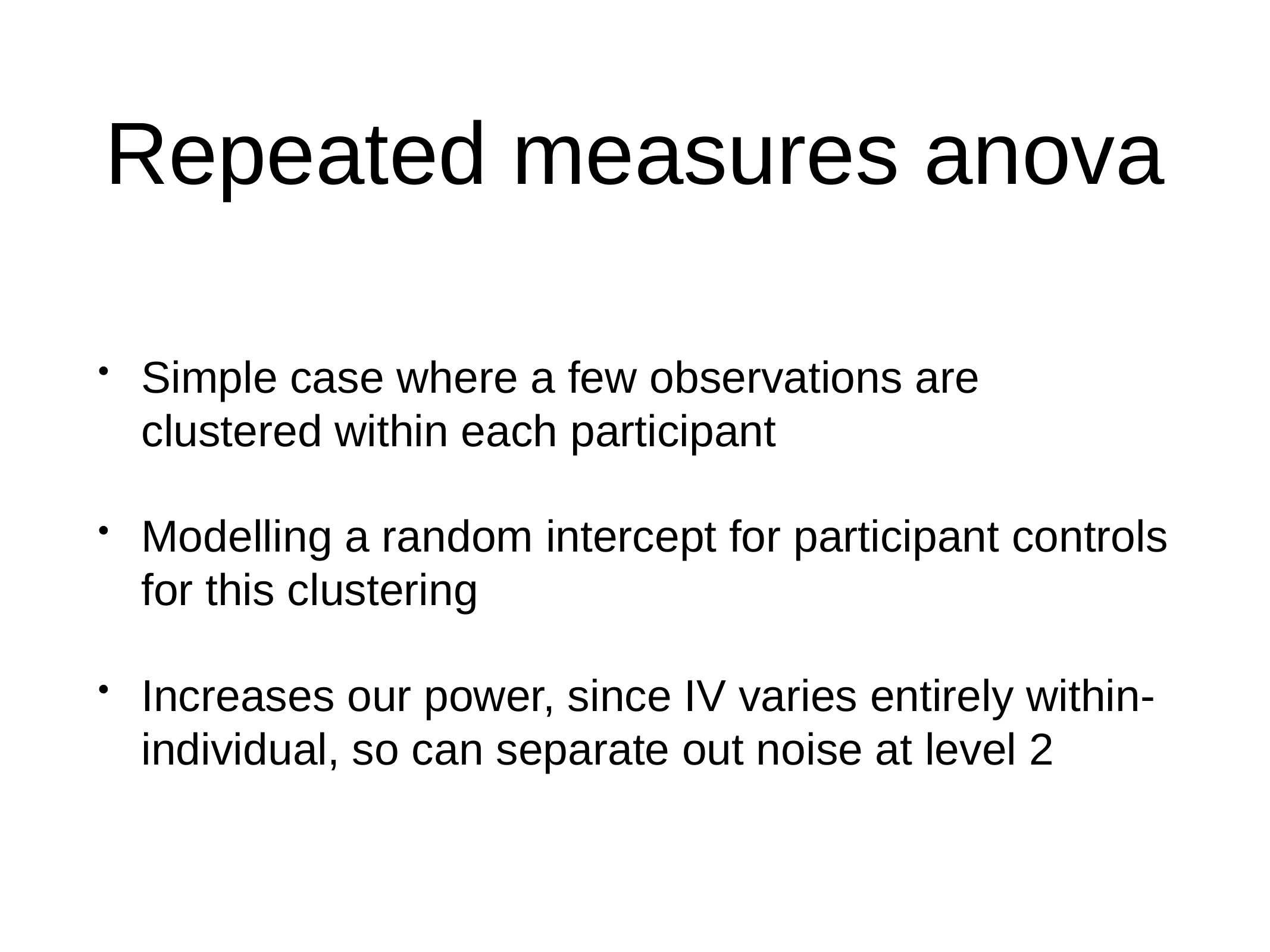

# Repeated measures anova
Simple case where a few observations are clustered within each participant
Modelling a random intercept for participant controls for this clustering
Increases our power, since IV varies entirely within-individual, so can separate out noise at level 2